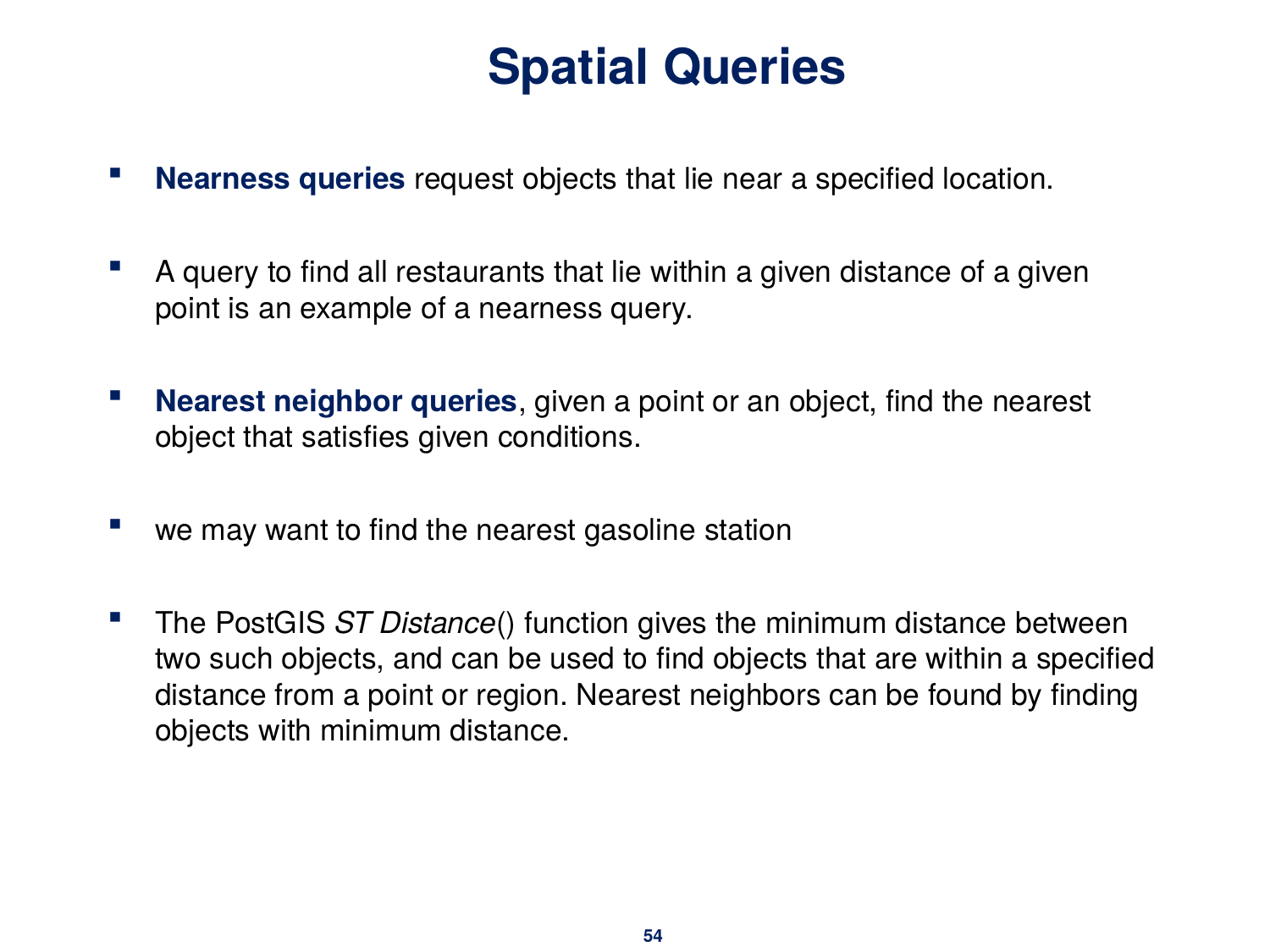

# Spatial Queries
Nearness queries request objects that lie near a specified location.

A query to find all restaurants that lie within a given distance of a given point is an example of a nearness query.

Nearest neighbor queries, given a point or an object, find the nearest object that satisfies given conditions.

we may want to find the nearest gasoline station

The PostGIS ST Distance() function gives the minimum distance between two such objects, and can be used to find objects that are within a specified distance from a point or region. Nearest neighbors can be found by finding objects with minimum distance.